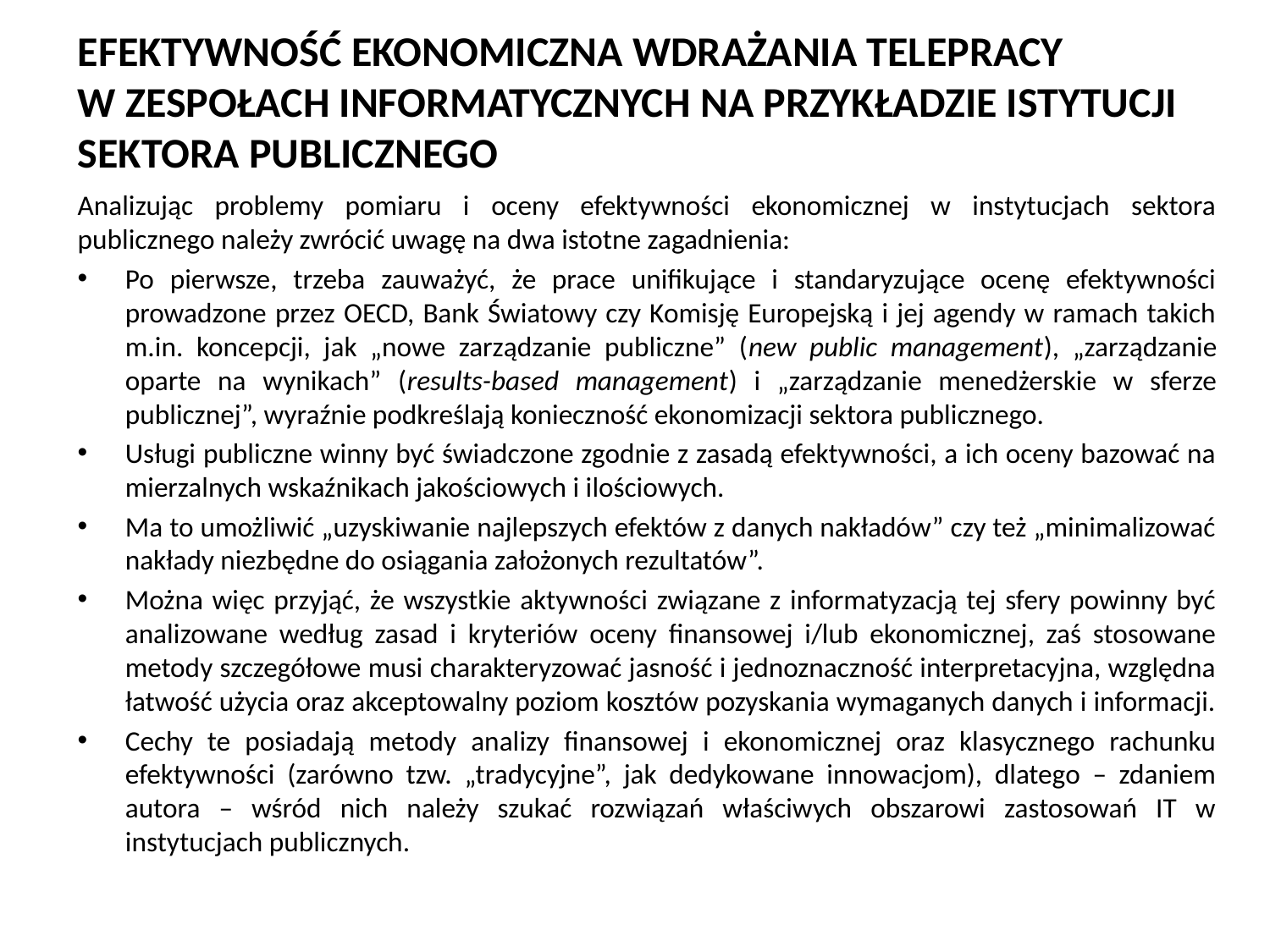

# efektywnośĆ EKONOMICZNA WDRAŻANIA TELEPRACY W ZESPOŁACH INFORMATYCZNYCH NA PRZYKŁADZIE ISTYTUCJI SEKTORA PUBLICZNEGO
Analizując problemy pomiaru i oceny efektywności ekonomicznej w instytucjach sektora publicznego należy zwrócić uwagę na dwa istotne zagadnienia:
Po pierwsze, trzeba zauważyć, że prace unifikujące i standaryzujące ocenę efektywności prowadzone przez OECD, Bank Światowy czy Komisję Europejską i jej agendy w ramach takich m.in. koncepcji, jak „nowe zarządzanie publiczne” (new public management), „zarządzanie oparte na wynikach” (results-based management) i „zarządzanie menedżerskie w sferze publicznej”, wyraźnie podkreślają konieczność ekonomizacji sektora publicznego.
Usługi publiczne winny być świadczone zgodnie z zasadą efektywności, a ich oceny bazować na mierzalnych wskaźnikach jakościowych i ilościowych.
Ma to umożliwić „uzyskiwanie najlepszych efektów z danych nakładów” czy też „minimalizować nakłady niezbędne do osiągania założonych rezultatów”.
Można więc przyjąć, że wszystkie aktywności związane z informatyzacją tej sfery powinny być analizowane według zasad i kryteriów oceny finansowej i/lub ekonomicznej, zaś stosowane metody szczegółowe musi charakteryzować jasność i jednoznaczność interpretacyjna, względna łatwość użycia oraz akceptowalny poziom kosztów pozyskania wymaganych danych i informacji.
Cechy te posiadają metody analizy finansowej i ekonomicznej oraz klasycznego rachunku efektywności (zarówno tzw. „tradycyjne”, jak dedykowane innowacjom), dlatego – zdaniem autora – wśród nich należy szukać rozwiązań właściwych obszarowi zastosowań IT w instytucjach publicznych.